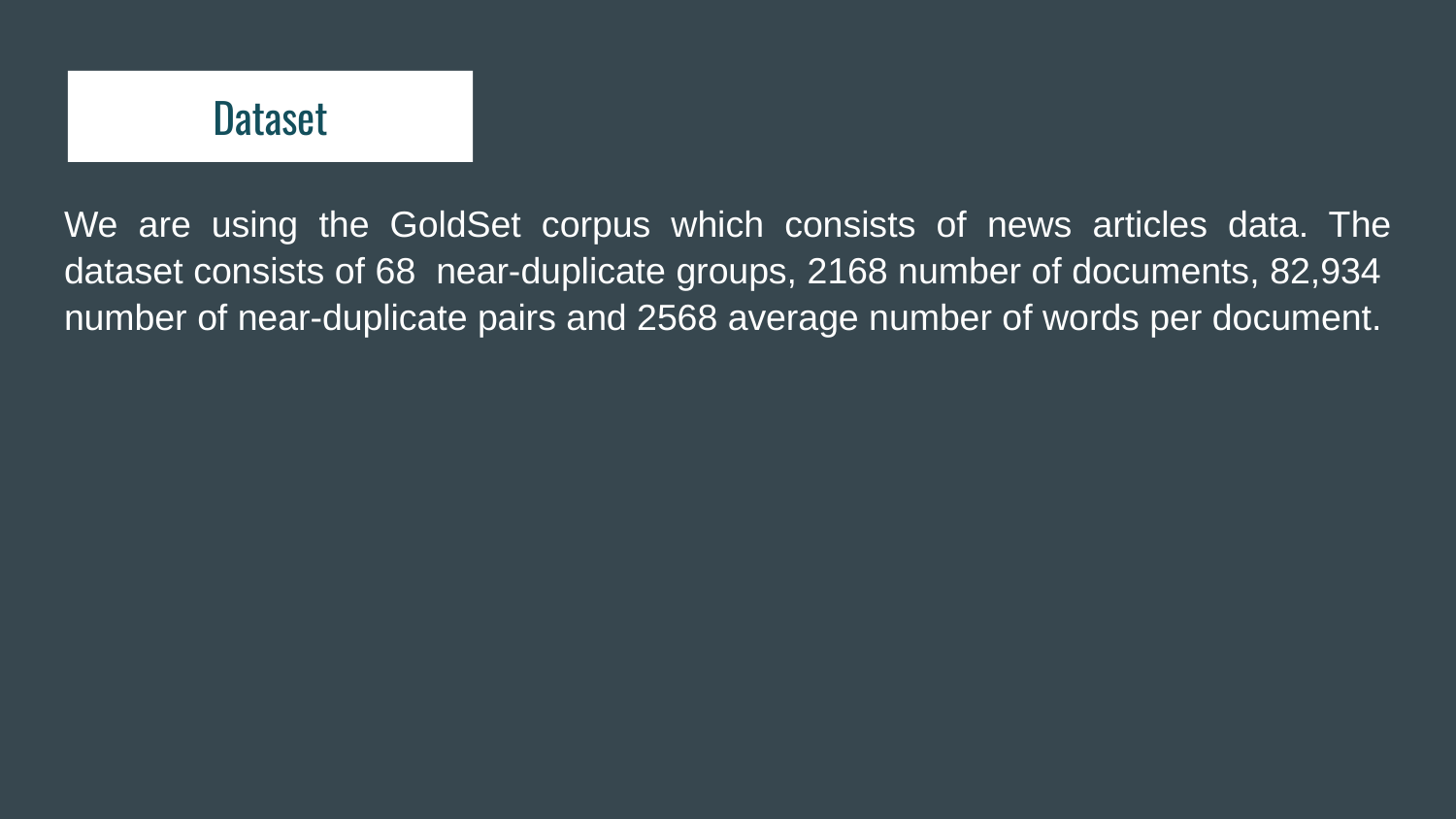

# Dataset
We are using the GoldSet corpus which consists of news articles data. The dataset consists of 68  near-duplicate groups, 2168 number of documents, 82,934  number of near-duplicate pairs and 2568 average number of words per document.